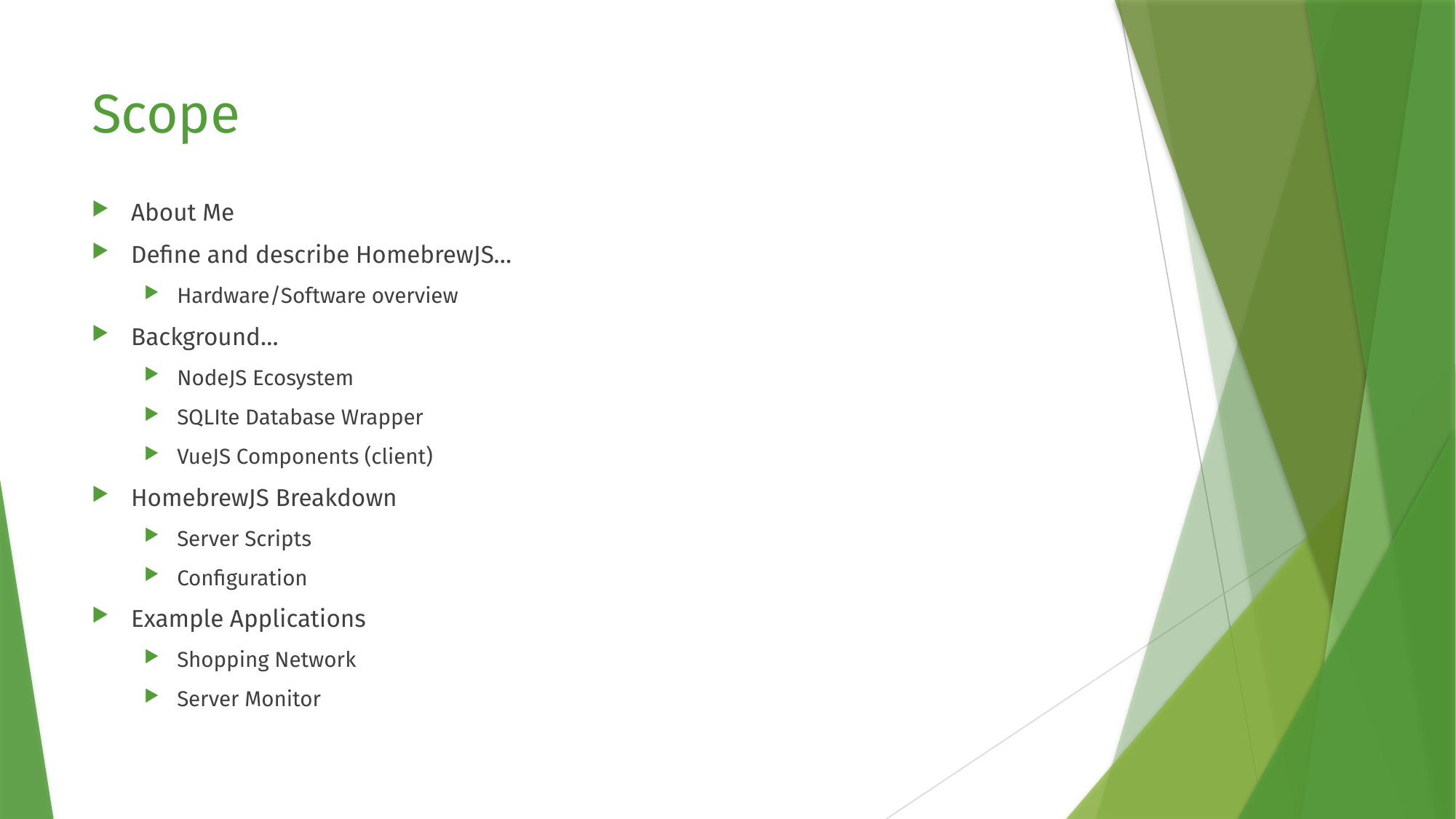

# Scope
About Me
Define and describe HomebrewJS…
Hardware/Software overview
Background…
NodeJS Ecosystem
SQLIte Database Wrapper
VueJS Components (client)
HomebrewJS Breakdown
Server Scripts
Configuration
Example Applications
Shopping Network
Server Monitor